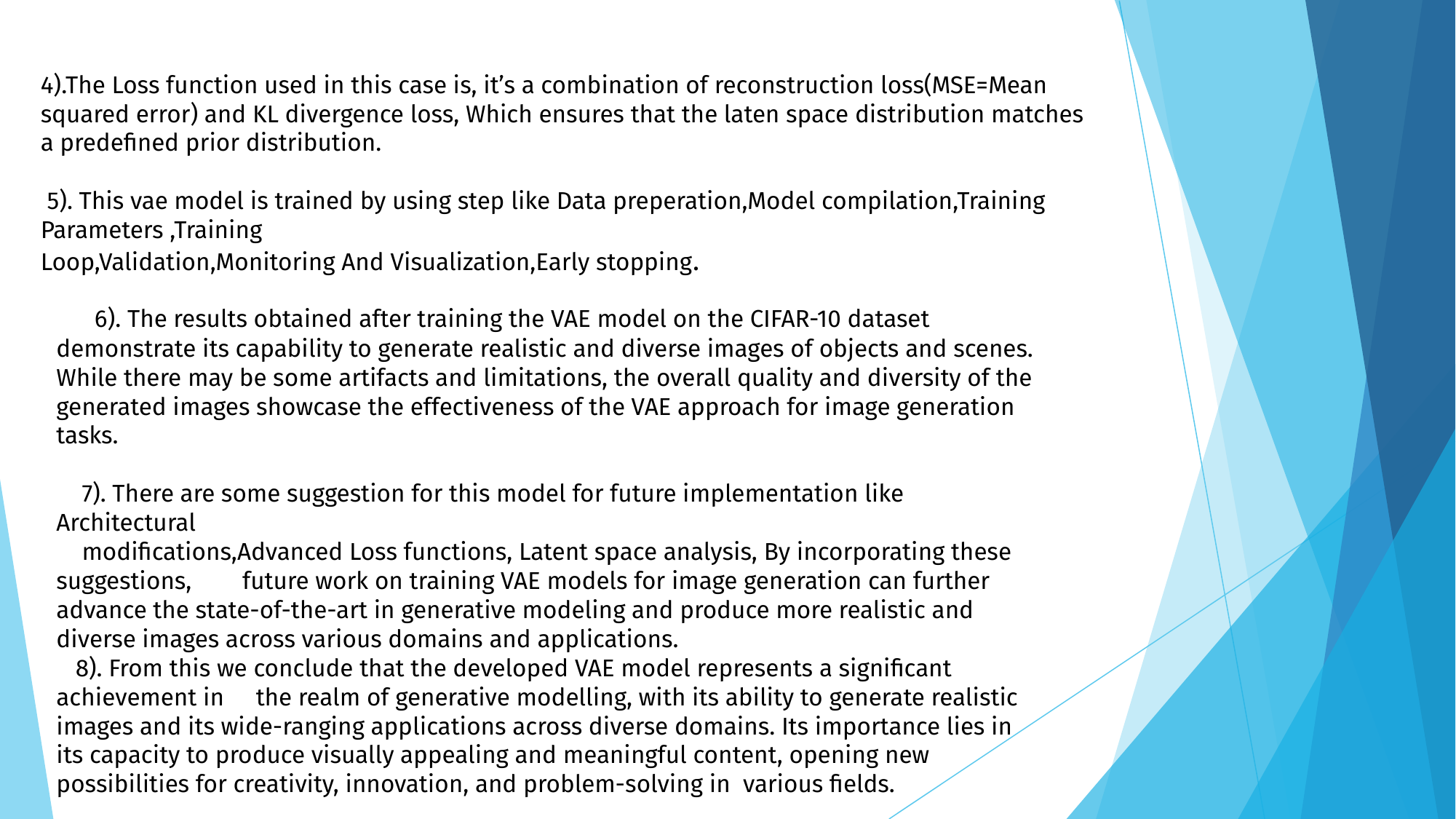

4).The Loss function used in this case is, it’s a combination of reconstruction loss(MSE=Mean squared error) and KL divergence loss, Which ensures that the laten space distribution matches a predefined prior distribution.

 5). This vae model is trained by using step like Data preperation,Model compilation,Training Parameters ,Training
Loop,Validation,Monitoring And Visualization,Early stopping.

     6). The results obtained after training the VAE model on the CIFAR-10 dataset   demonstrate its capability to generate realistic and diverse images of objects and scenes. While there may be some artifacts and limitations, the overall quality and diversity of the generated images showcase the effectiveness of the VAE approach for image generation tasks.

    7). There are some suggestion for this model for future implementation like Architectural
    modifications,Advanced Loss functions, Latent space analysis, By incorporating these suggestions,        future work on training VAE models for image generation can further advance the state-of-the-art in generative modeling and produce more realistic and diverse images across various domains and applications.
   8). From this we conclude that the developed VAE model represents a significant achievement in     the realm of generative modelling, with its ability to generate realistic images and its wide-ranging applications across diverse domains. Its importance lies in its capacity to produce visually appealing and meaningful content, opening new possibilities for creativity, innovation, and problem-solving in  various fields.